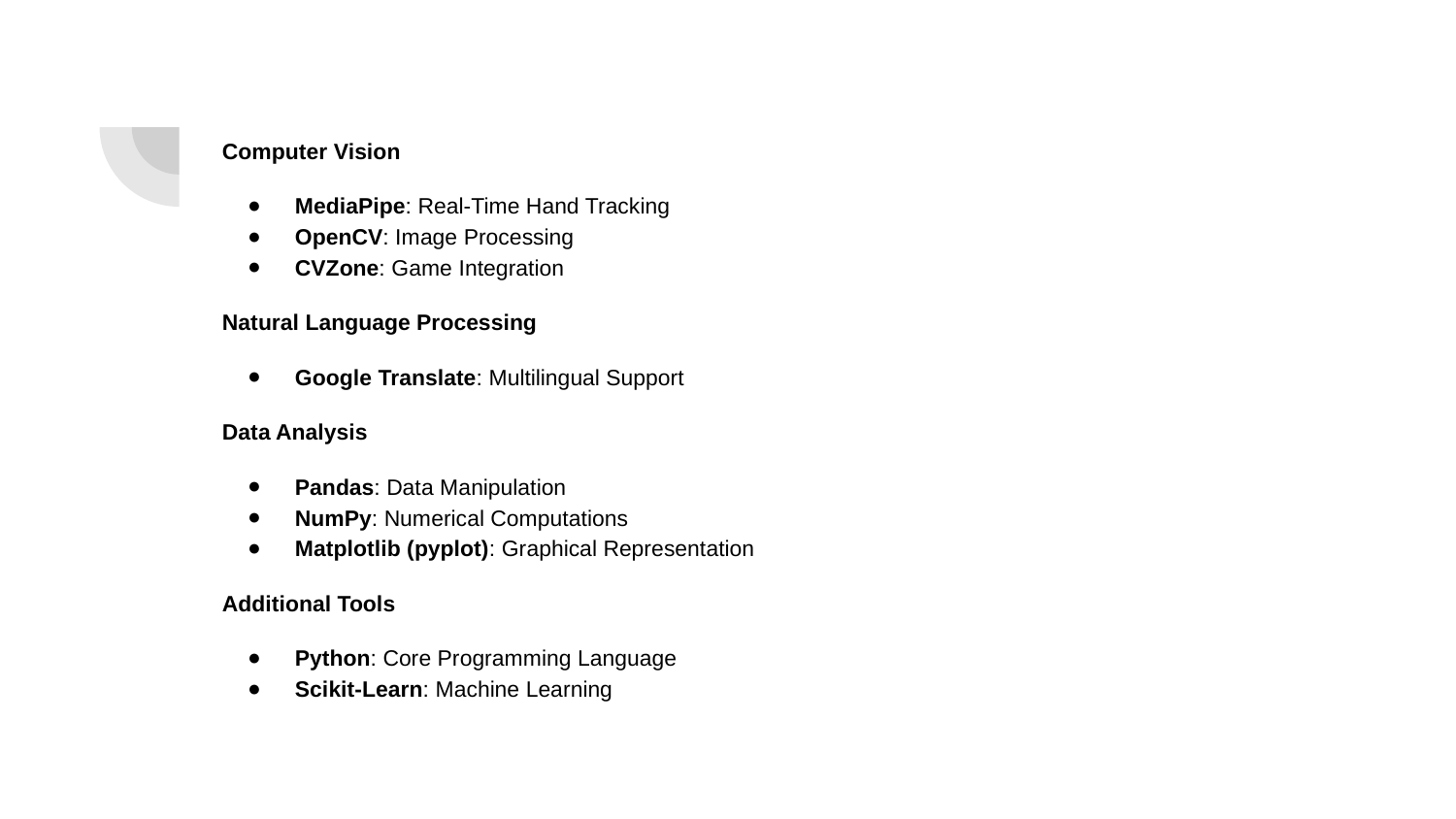

#
Computer Vision
MediaPipe: Real-Time Hand Tracking
OpenCV: Image Processing
CVZone: Game Integration
Natural Language Processing
Google Translate: Multilingual Support
Data Analysis
Pandas: Data Manipulation
NumPy: Numerical Computations
Matplotlib (pyplot): Graphical Representation
Additional Tools
Python: Core Programming Language
Scikit-Learn: Machine Learning